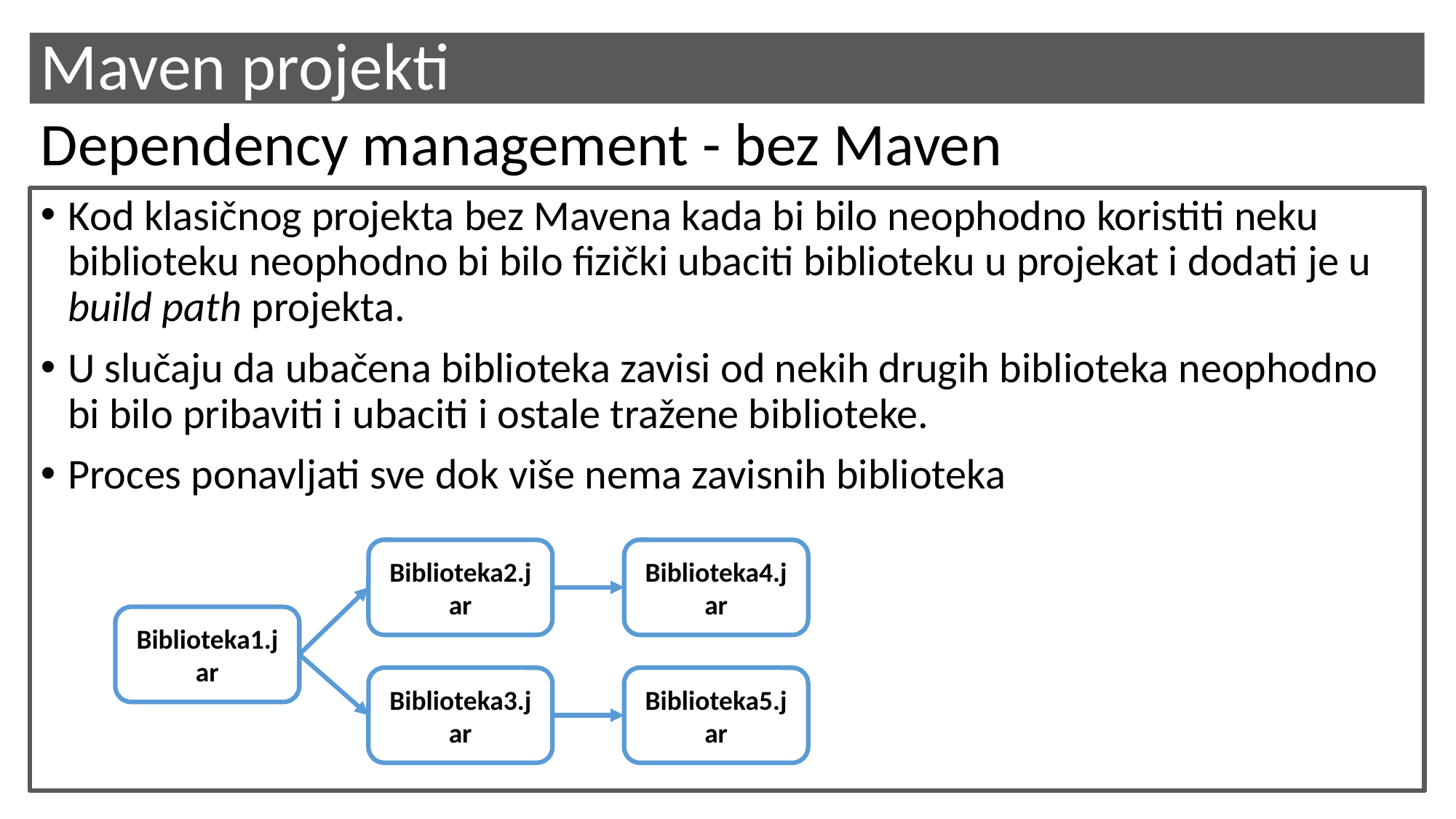

# Maven projekti
Dependency management - bez Maven
Kod klasičnog projekta bez Mavena kada bi bilo neophodno koristiti neku biblioteku neophodno bi bilo fizički ubaciti biblioteku u projekat i dodati je u build path projekta.
U slučaju da ubačena biblioteka zavisi od nekih drugih biblioteka neophodno bi bilo pribaviti i ubaciti i ostale tražene biblioteke.
Proces ponavljati sve dok više nema zavisnih biblioteka

Biblioteka4.jar
Biblioteka2.jar
Biblioteka1.jar
Biblioteka3.jar
Biblioteka5.jar